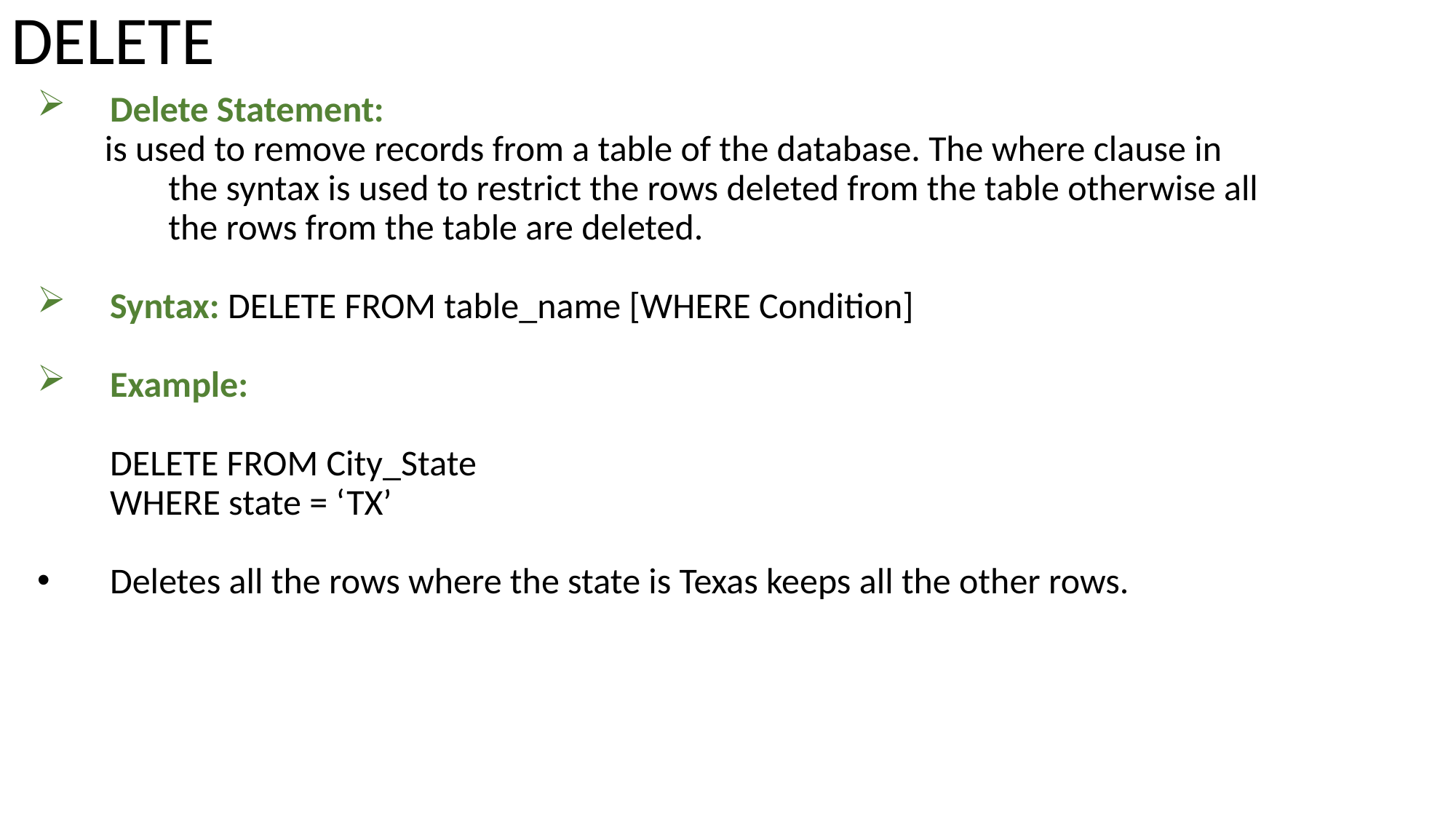

DELETE
Delete Statement:
is used to remove records from a table of the database. The where clause in the syntax is used to restrict the rows deleted from the table otherwise all the rows from the table are deleted.

Syntax: DELETE FROM table_name [WHERE Condition]

Example:

	DELETE FROM City_State
	WHERE state = ‘TX’

Deletes all the rows where the state is Texas keeps all the other rows.